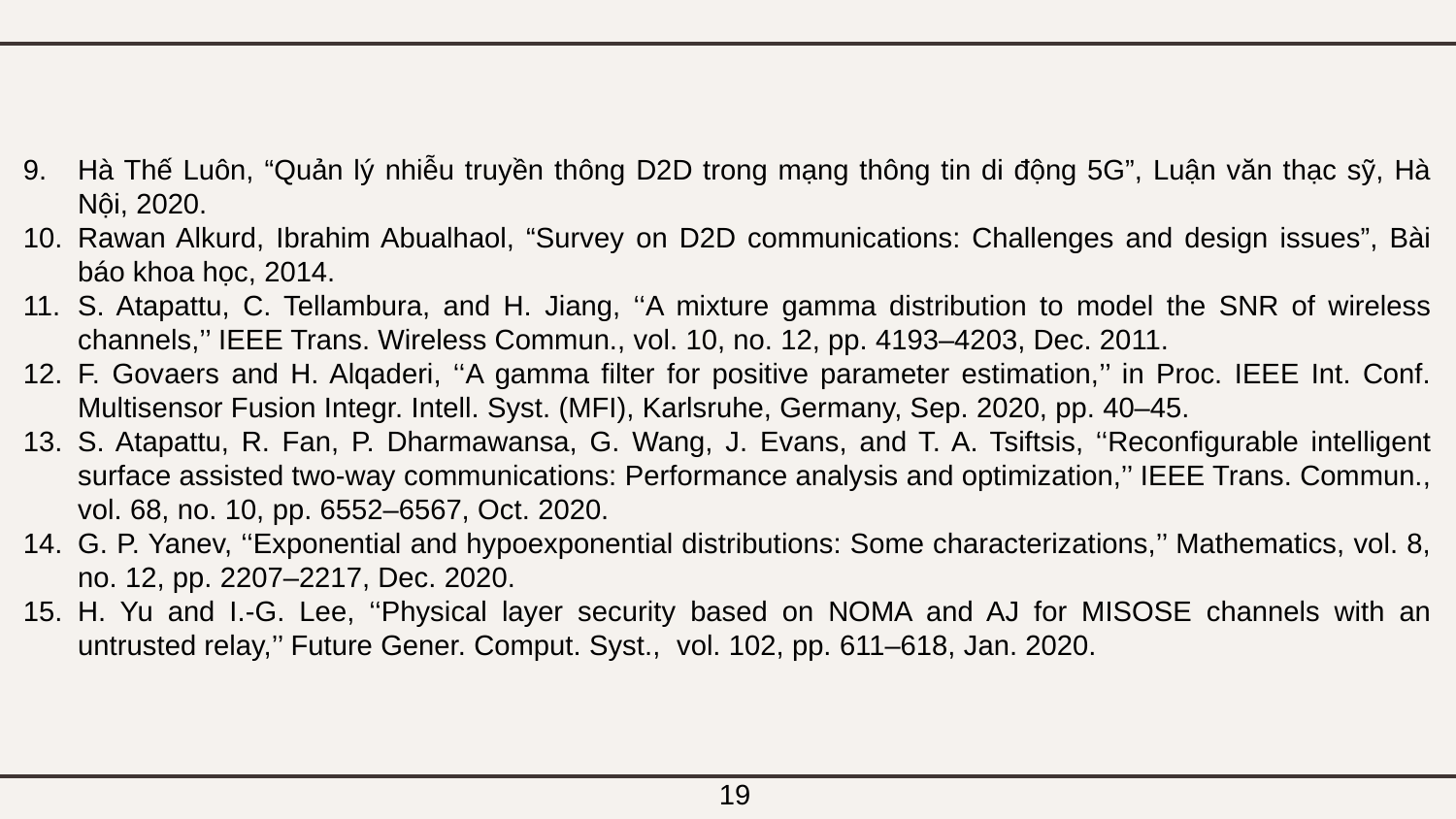

Hà Thế Luôn, “Quản lý nhiễu truyền thông D2D trong mạng thông tin di động 5G”, Luận văn thạc sỹ, Hà Nội, 2020.
Rawan Alkurd, Ibrahim Abualhaol, “Survey on D2D communications: Challenges and design issues”, Bài báo khoa học, 2014.
S. Atapattu, C. Tellambura, and H. Jiang, ‘‘A mixture gamma distribution to model the SNR of wireless channels,’’ IEEE Trans. Wireless Commun., vol. 10, no. 12, pp. 4193–4203, Dec. 2011.
F. Govaers and H. Alqaderi, ‘‘A gamma filter for positive parameter estimation,’’ in Proc. IEEE Int. Conf. Multisensor Fusion Integr. Intell. Syst. (MFI), Karlsruhe, Germany, Sep. 2020, pp. 40–45.
S. Atapattu, R. Fan, P. Dharmawansa, G. Wang, J. Evans, and T. A. Tsiftsis, ‘‘Reconfigurable intelligent surface assisted two-way communications: Performance analysis and optimization,’’ IEEE Trans. Commun., vol. 68, no. 10, pp. 6552–6567, Oct. 2020.
G. P. Yanev, ‘‘Exponential and hypoexponential distributions: Some characterizations,’’ Mathematics, vol. 8, no. 12, pp. 2207–2217, Dec. 2020.
H. Yu and I.-G. Lee, ‘‘Physical layer security based on NOMA and AJ for MISOSE channels with an untrusted relay,’’ Future Gener. Comput. Syst.,  vol. 102, pp. 611–618, Jan. 2020.
19